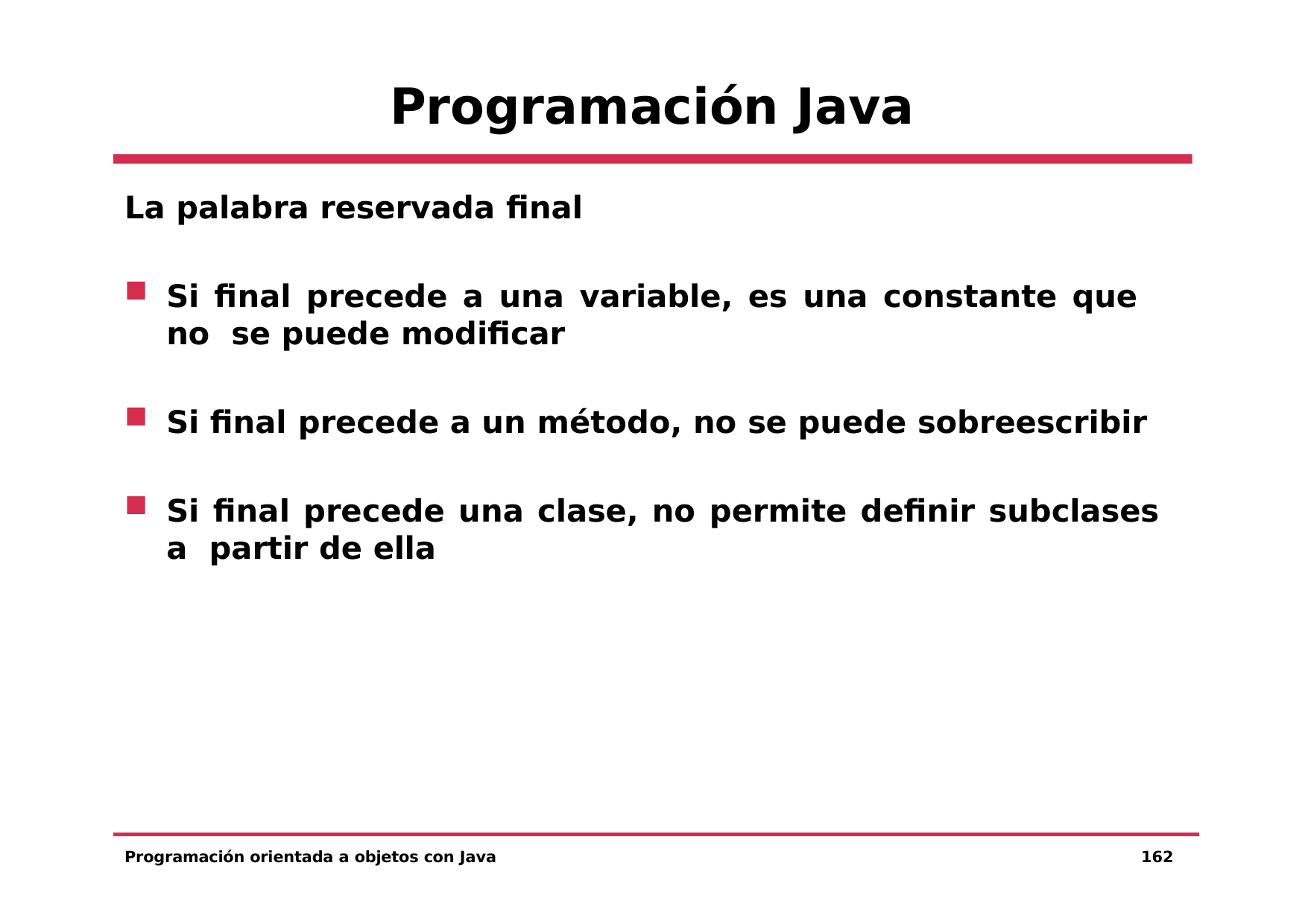

# Programación Java
La palabra reservada final

Si final precede a una variable, es una constante que no  se puede modificar

Si final precede a un método, no se puede sobreescribir

Si final precede una clase, no permite definir subclases a  partir de ella
Programación orientada a objetos con Java
162